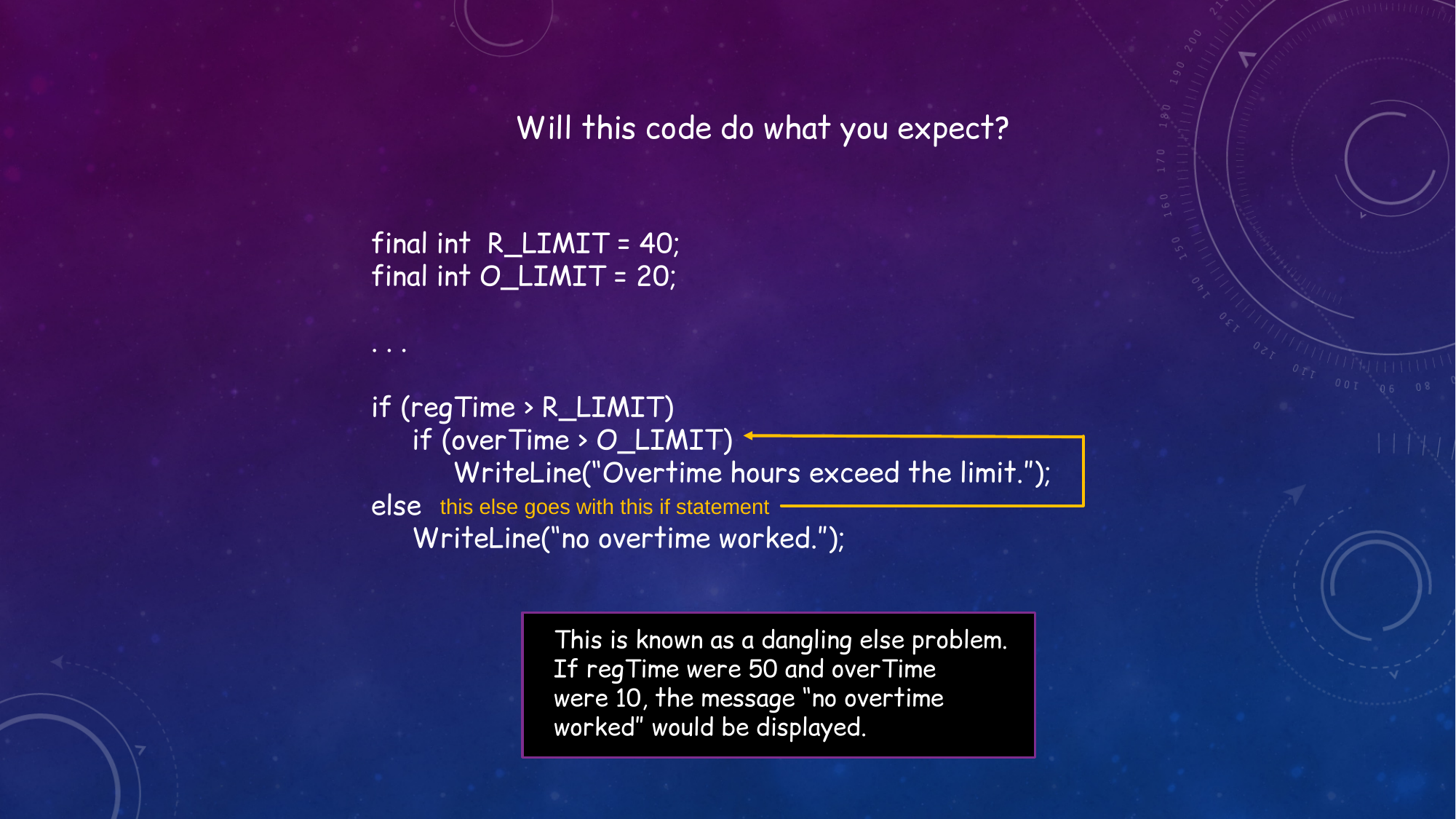

Will this code do what you expect?
final int  R_LIMIT = 40;
final int O_LIMIT = 20;

. . .

if (regTime > R_LIMIT)
     if (overTime > O_LIMIT)
          WriteLine(“Overtime hours exceed the limit.”);
else
     WriteLine(“no overtime worked.”);
this else goes with this if statement

This is known as a dangling else problem.
If regTime were 50 and overTime
were 10, the message “no overtime
worked” would be displayed.